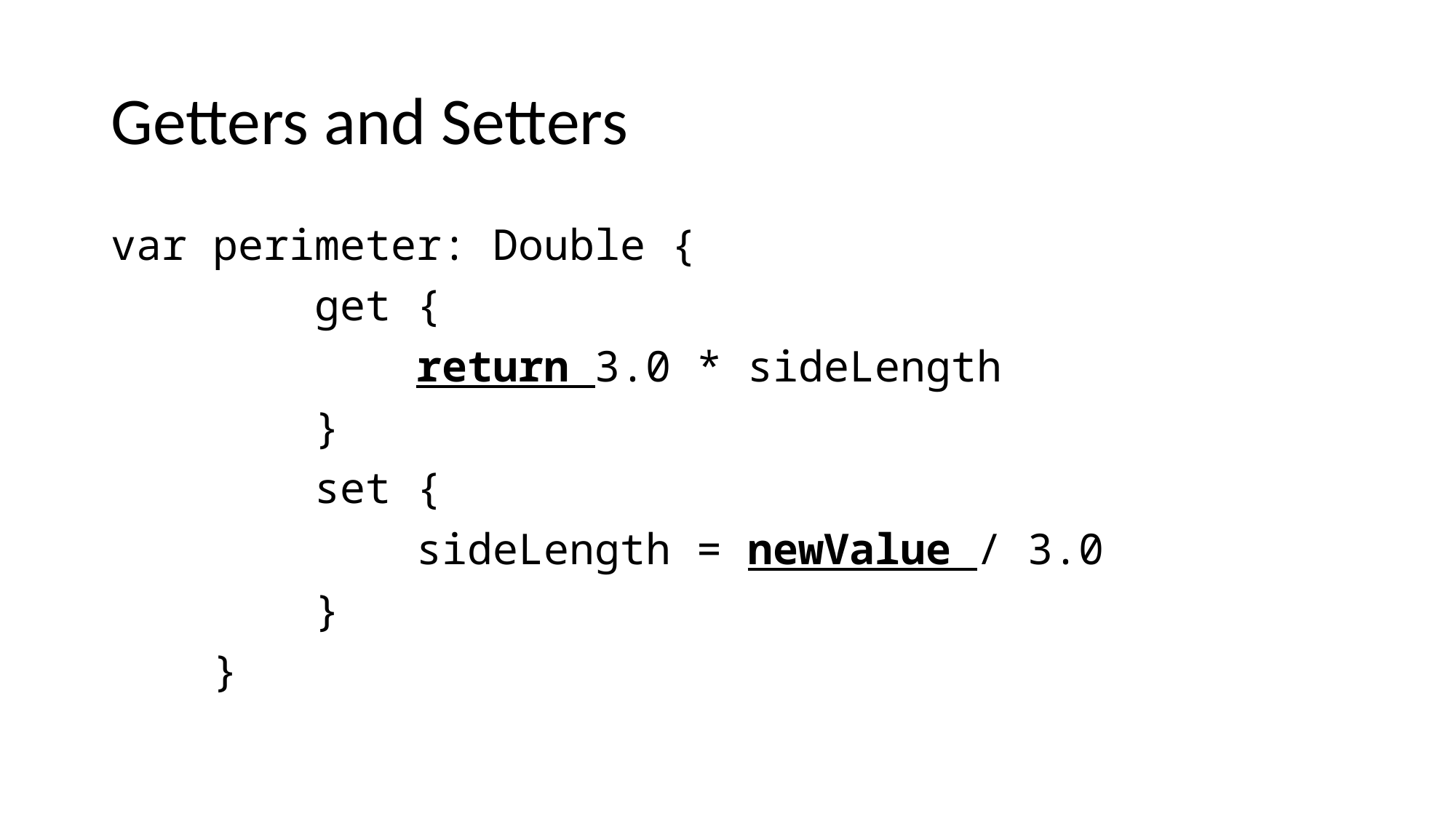

# Getters and Setters
var perimeter: Double {
        get {
            return 3.0 * sideLength
        }
        set {
            sideLength = newValue / 3.0
        }
    }